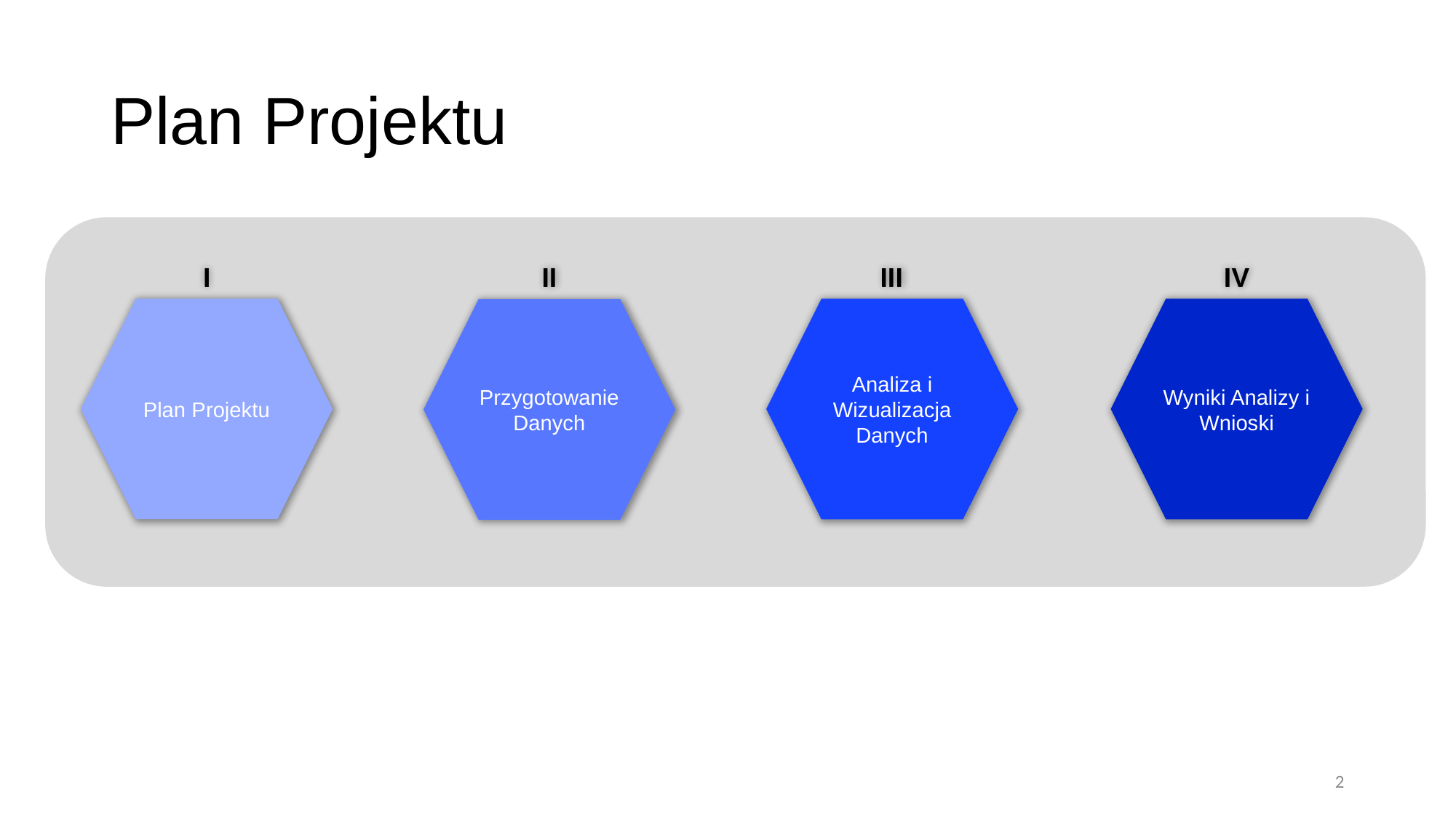

# Plan Projektu

I
II
III
IV
Plan Projektu
Analiza i Wizualizacja Danych
Wyniki Analizy i Wnioski
Przygotowanie Danych
2